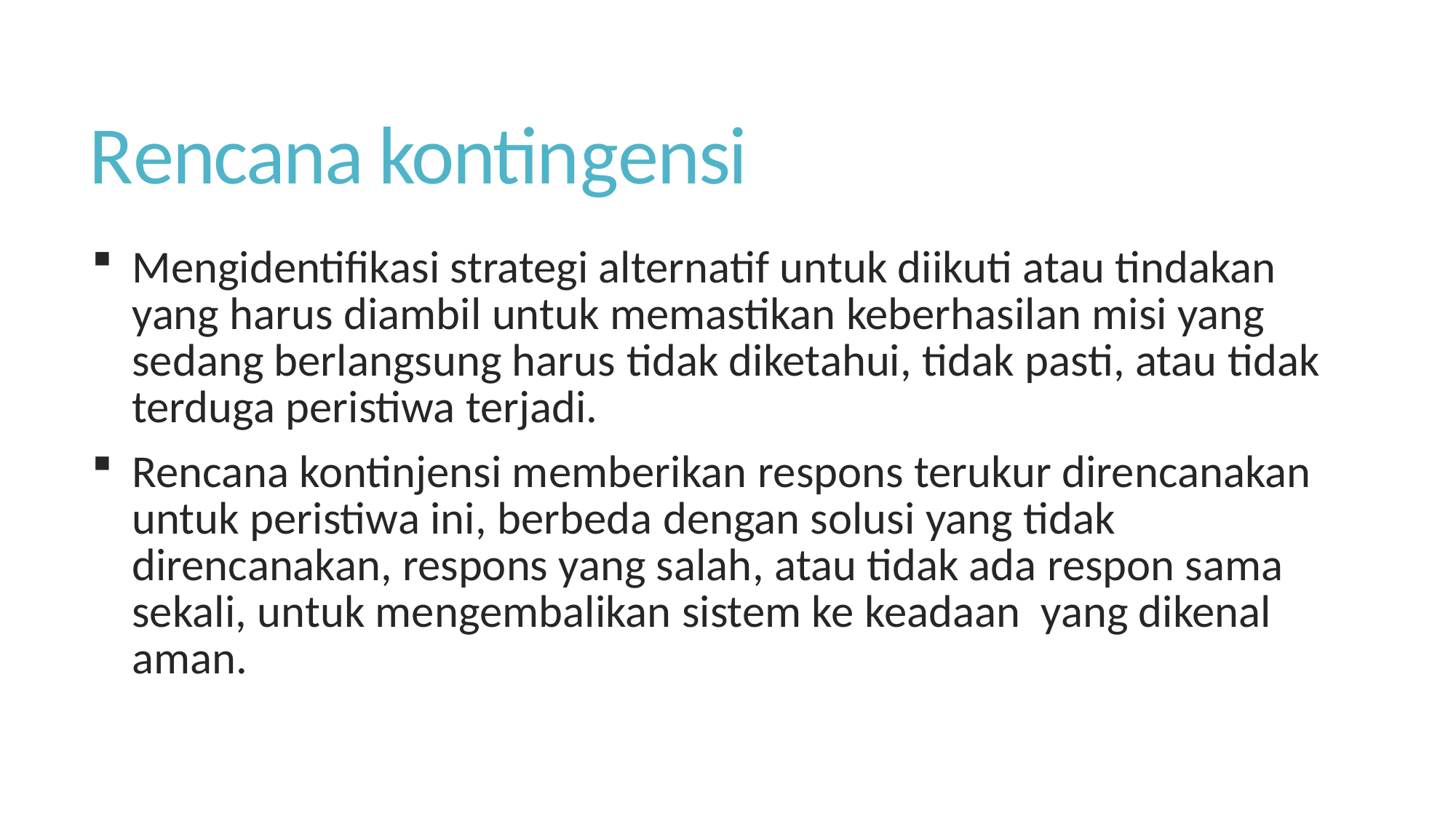

# Rencana kontingensi
Mengidentifikasi strategi alternatif untuk diikuti atau tindakan yang harus diambil untuk memastikan keberhasilan misi yang sedang berlangsung harus tidak diketahui, tidak pasti, atau tidak terduga peristiwa terjadi.
Rencana kontinjensi memberikan respons terukur direncanakan untuk peristiwa ini, berbeda dengan solusi yang tidak direncanakan, respons yang salah, atau tidak ada respon sama sekali, untuk mengembalikan sistem ke keadaan  yang dikenal aman.